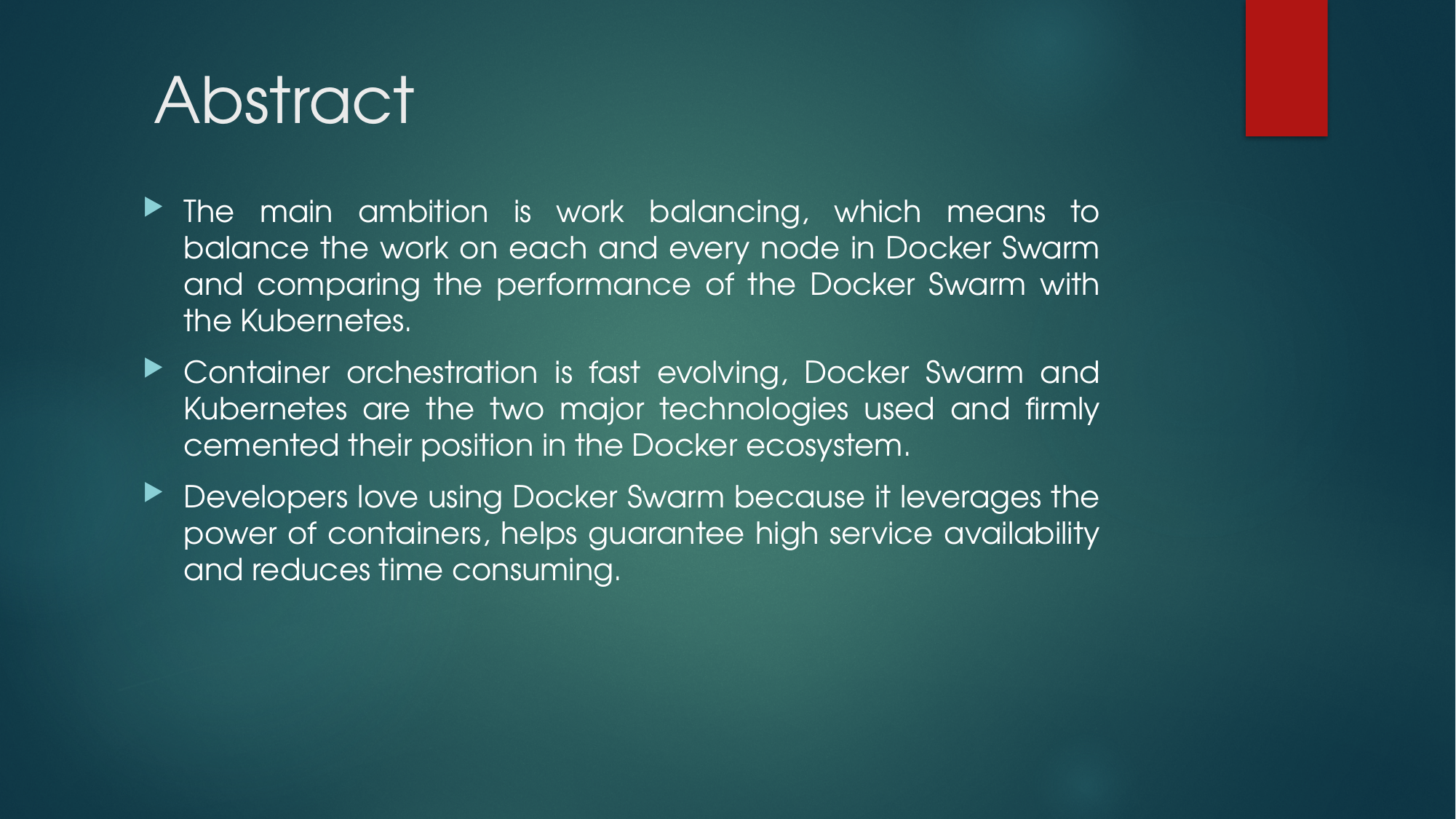

# Abstract
The main ambition is work balancing, which means to balance the work on each and every node in Docker Swarm and comparing the performance of the Docker Swarm with the Kubernetes.
Container orchestration is fast evolving, Docker Swarm and Kubernetes are the two major technologies used and firmly cemented their position in the Docker ecosystem.
Developers love using Docker Swarm because it leverages the power of containers, helps guarantee high service availability and reduces time consuming.